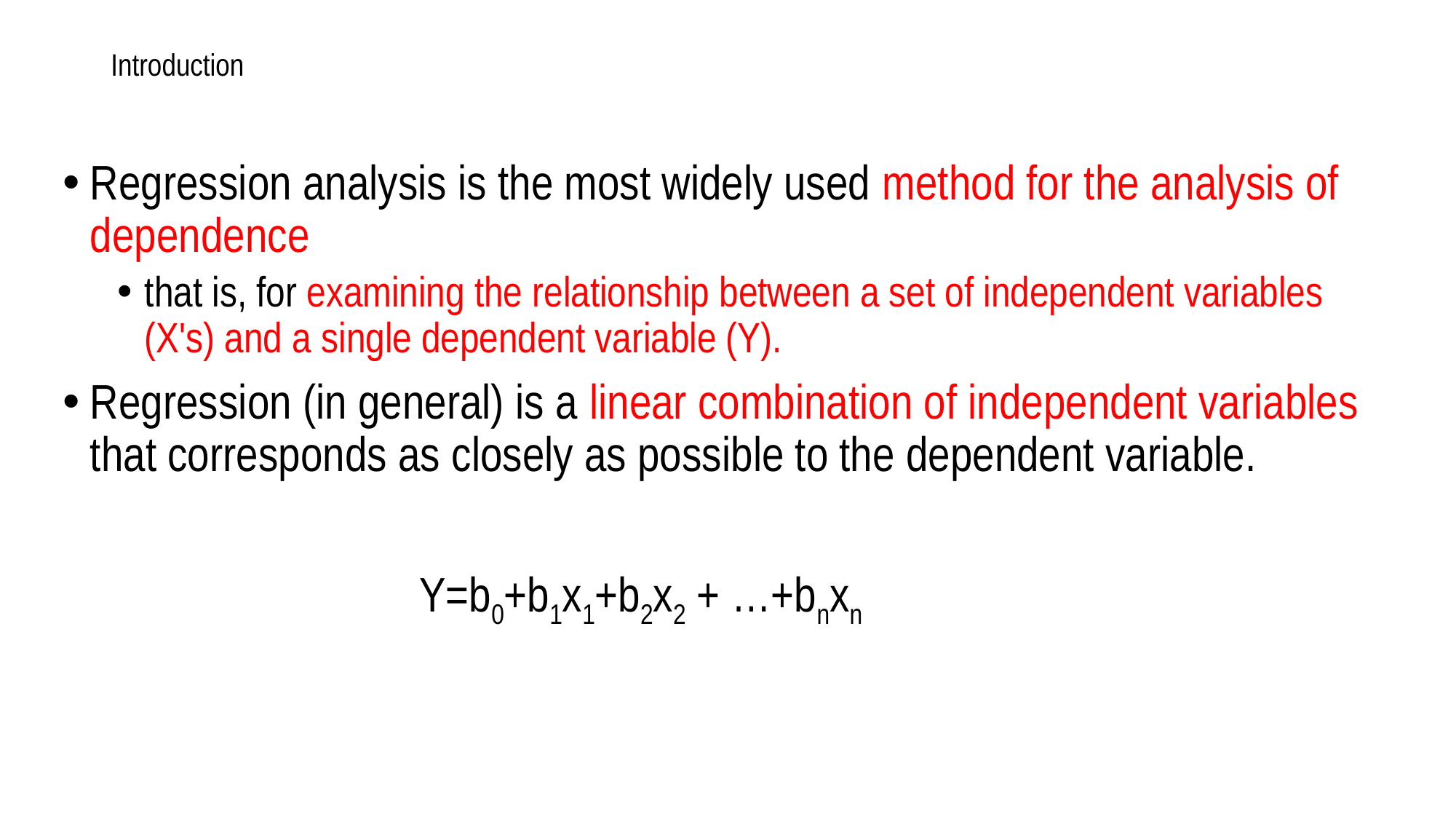

# Introduction
Regression analysis is the most widely used method for the analysis of dependence
that is, for examining the relationship between a set of independent variables (X's) and a single dependent variable (Y).
Regression (in general) is a linear combination of independent variables that corresponds as closely as possible to the dependent variable.
Y=b0+b1x1+b2x2 + …+bnxn